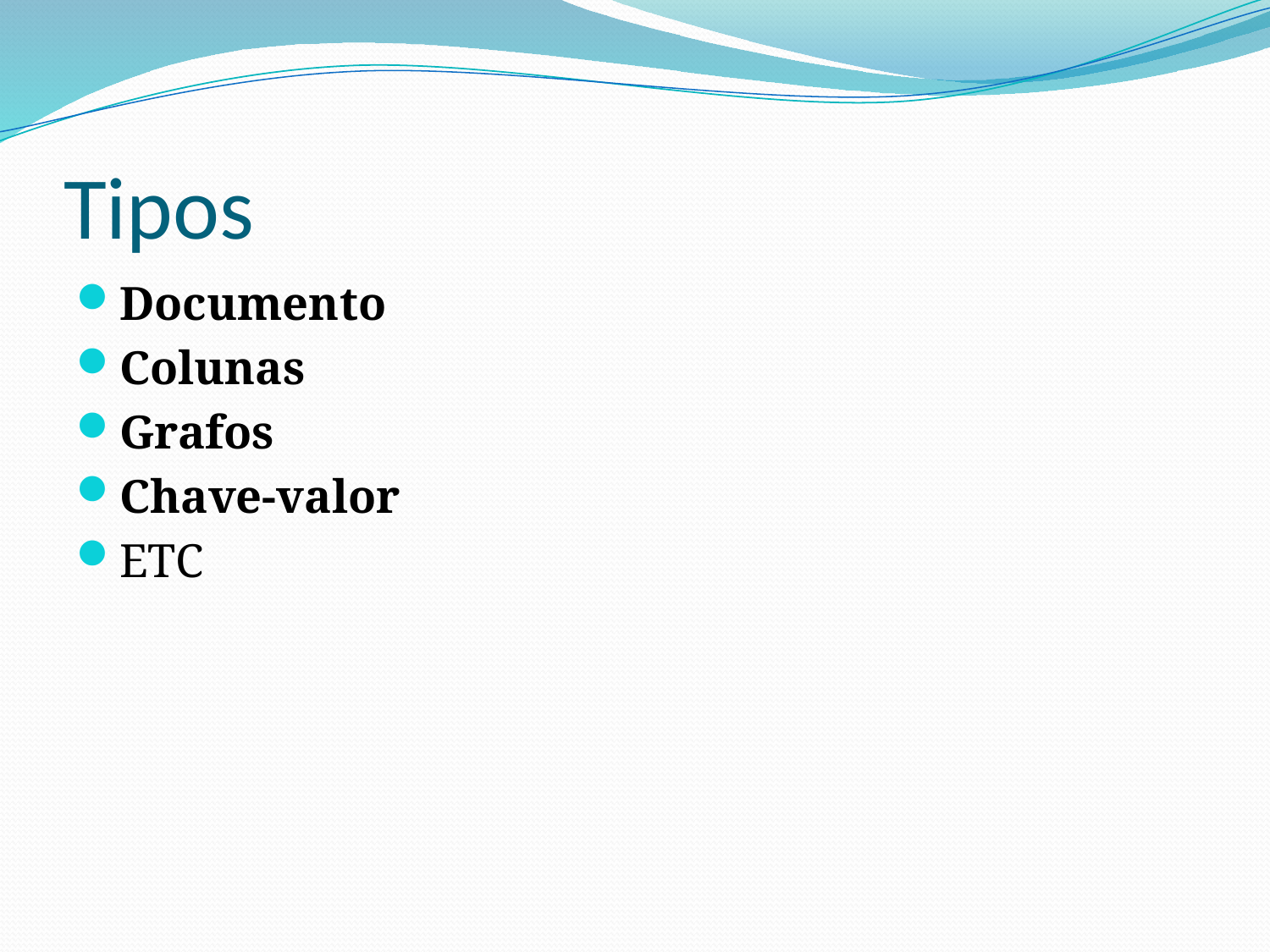

# Tipos
Documento
Colunas
Grafos
Chave-valor
ETC